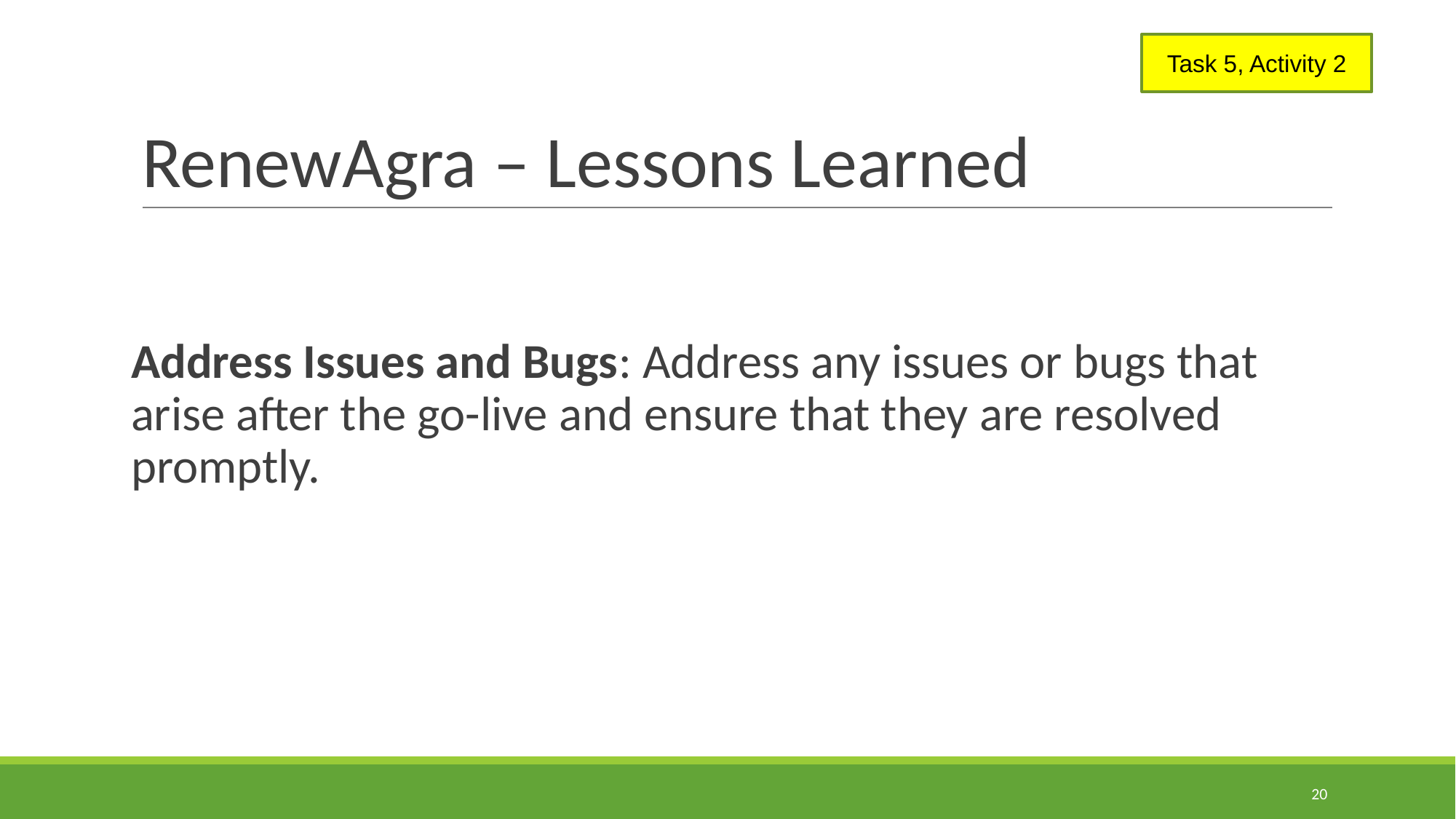

# RenewAgra – Lessons Learned
Task 5, Activity 2

Address Issues and Bugs: Address any issues or bugs that arise after the go-live and ensure that they are resolved promptly.

20